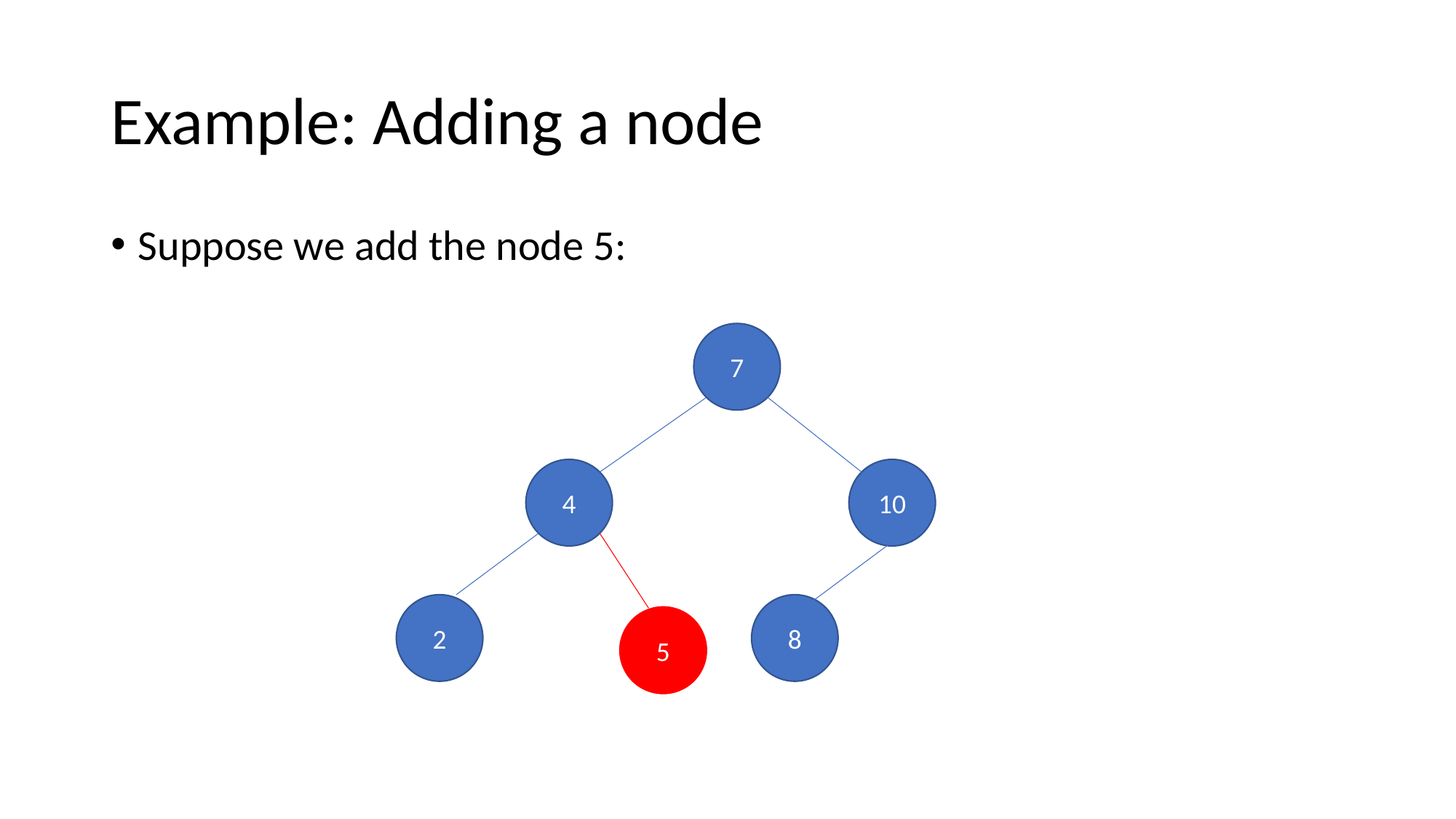

# Example: Adding a node
Suppose we add the node 5:
7
4
10
2
8
5